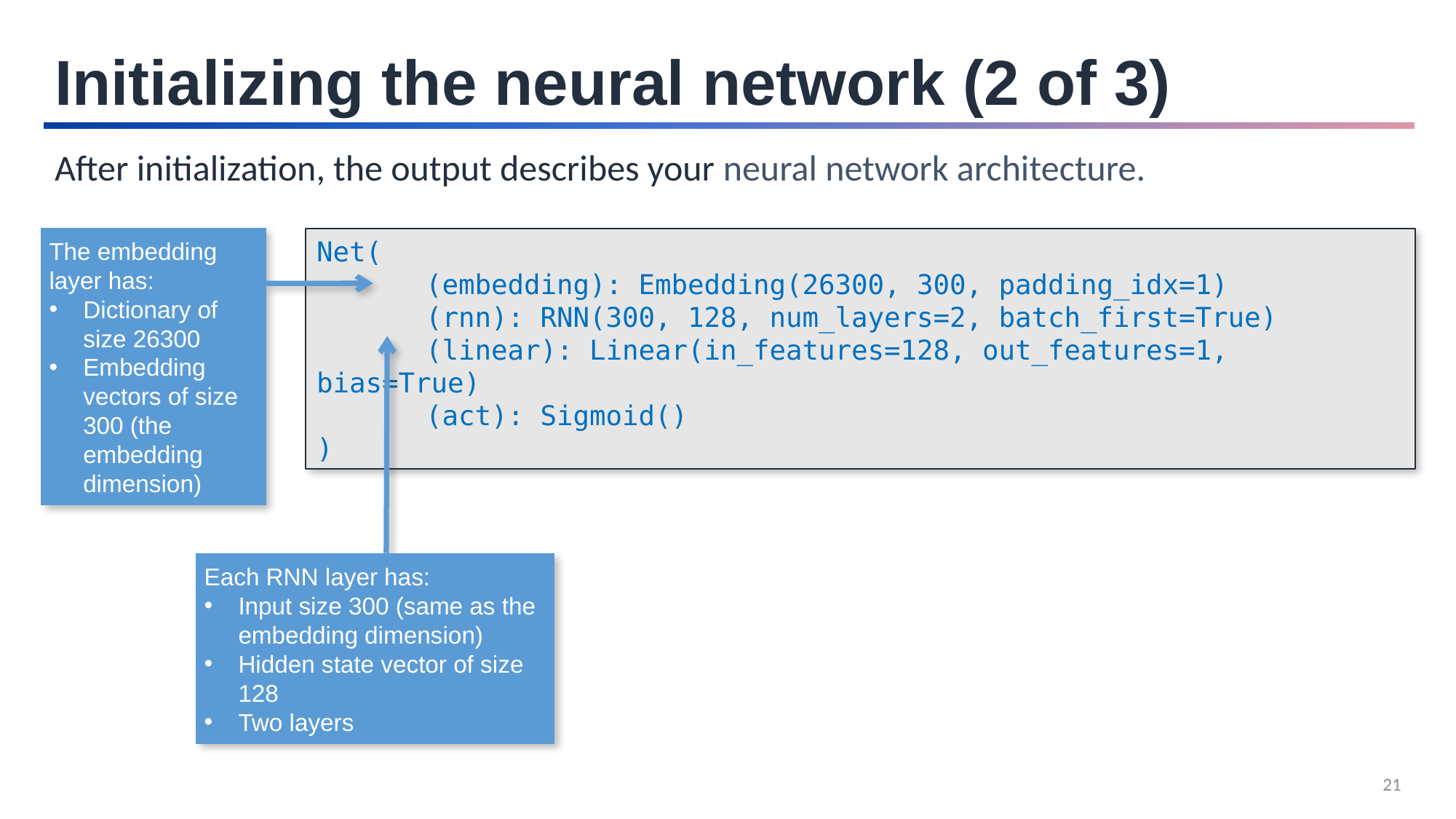

Initializing the neural network (2 of 3)
After initialization, the output describes your neural network architecture.
The embedding layer has:
Dictionary of size 26300
Embedding vectors of size 300 (the embedding dimension)
Net(
	(embedding): Embedding(26300, 300, padding_idx=1)
	(rnn): RNN(300, 128, num_layers=2, batch_first=True)
	(linear): Linear(in_features=128, out_features=1, bias=True)
	(act): Sigmoid()
)
Each RNN layer has:
Input size 300 (same as the embedding dimension)
Hidden state vector of size 128
Two layers
21